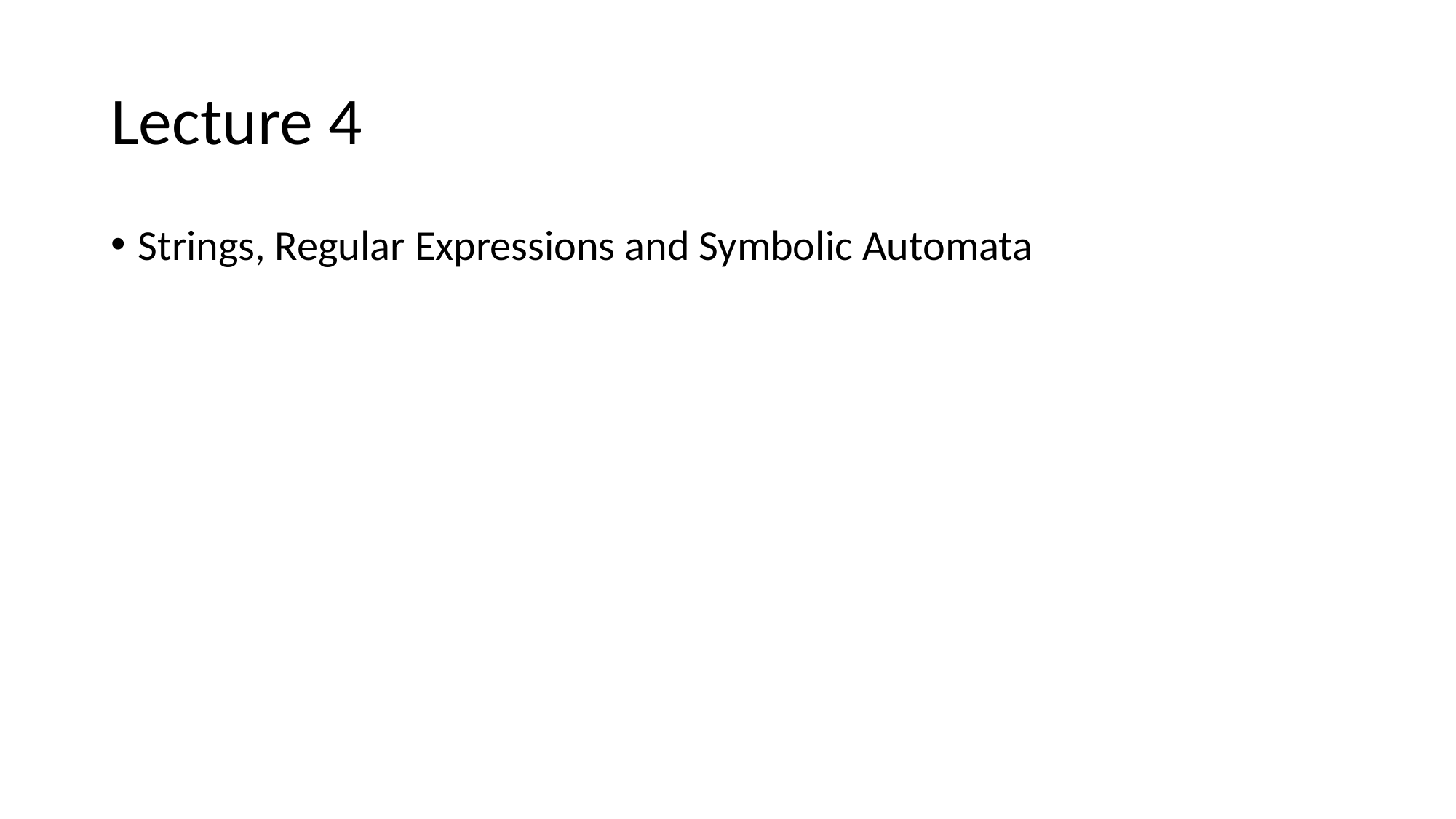

# Lecture 4
Strings, Regular Expressions and Symbolic Automata